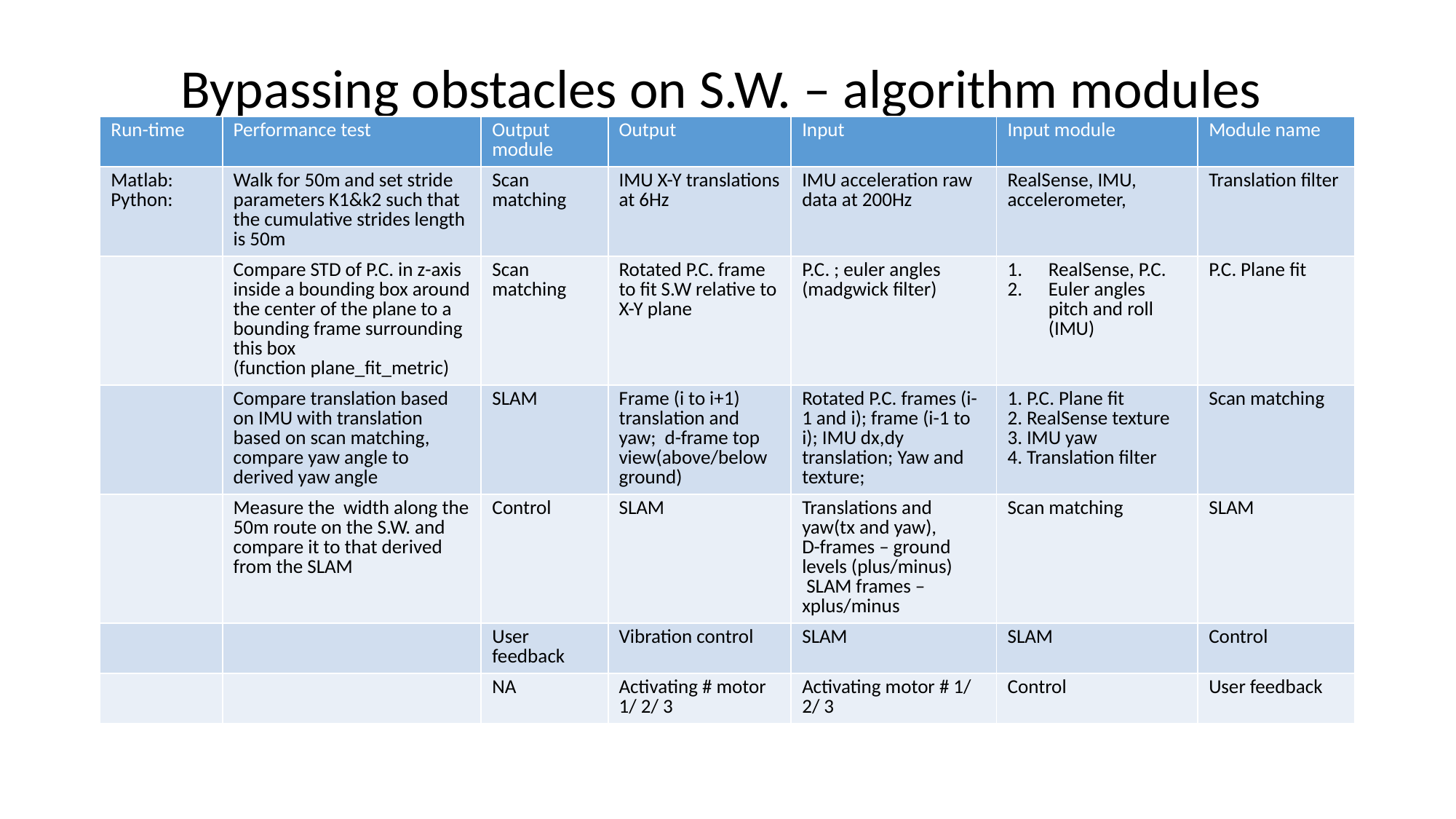

# Bypassing obstacles on S.W. – algorithm modules
| Run-time | Performance test | Output module | Output | Input | Input module | Module name |
| --- | --- | --- | --- | --- | --- | --- |
| Matlab: Python: | Walk for 50m and set stride parameters K1&k2 such that the cumulative strides length is 50m | Scan matching | IMU X-Y translations at 6Hz | IMU acceleration raw data at 200Hz | RealSense, IMU, accelerometer, | Translation filter |
|  | Compare STD of P.C. in z-axis inside a bounding box around the center of the plane to a bounding frame surrounding this box (function plane\_fit\_metric) | Scan matching | Rotated P.C. frame to fit S.W relative to X-Y plane | P.C. ; euler angles (madgwick filter) | RealSense, P.C. Euler angles pitch and roll (IMU) | P.C. Plane fit |
|  | Compare translation based on IMU with translation based on scan matching, compare yaw angle to derived yaw angle | SLAM | Frame (i to i+1) translation and yaw; d-frame top view(above/below ground) | Rotated P.C. frames (i-1 and i); frame (i-1 to i); IMU dx,dy translation; Yaw and texture; | 1. P.C. Plane fit 2. RealSense texture 3. IMU yaw 4. Translation filter | Scan matching |
|  | Measure the width along the 50m route on the S.W. and compare it to that derived from the SLAM | Control | SLAM | Translations and yaw(tx and yaw), D-frames – ground levels (plus/minus) SLAM frames – xplus/minus | Scan matching | SLAM |
|  |  | User feedback | Vibration control | SLAM | SLAM | Control |
|  |  | NA | Activating # motor 1/ 2/ 3 | Activating motor # 1/ 2/ 3 | Control | User feedback |